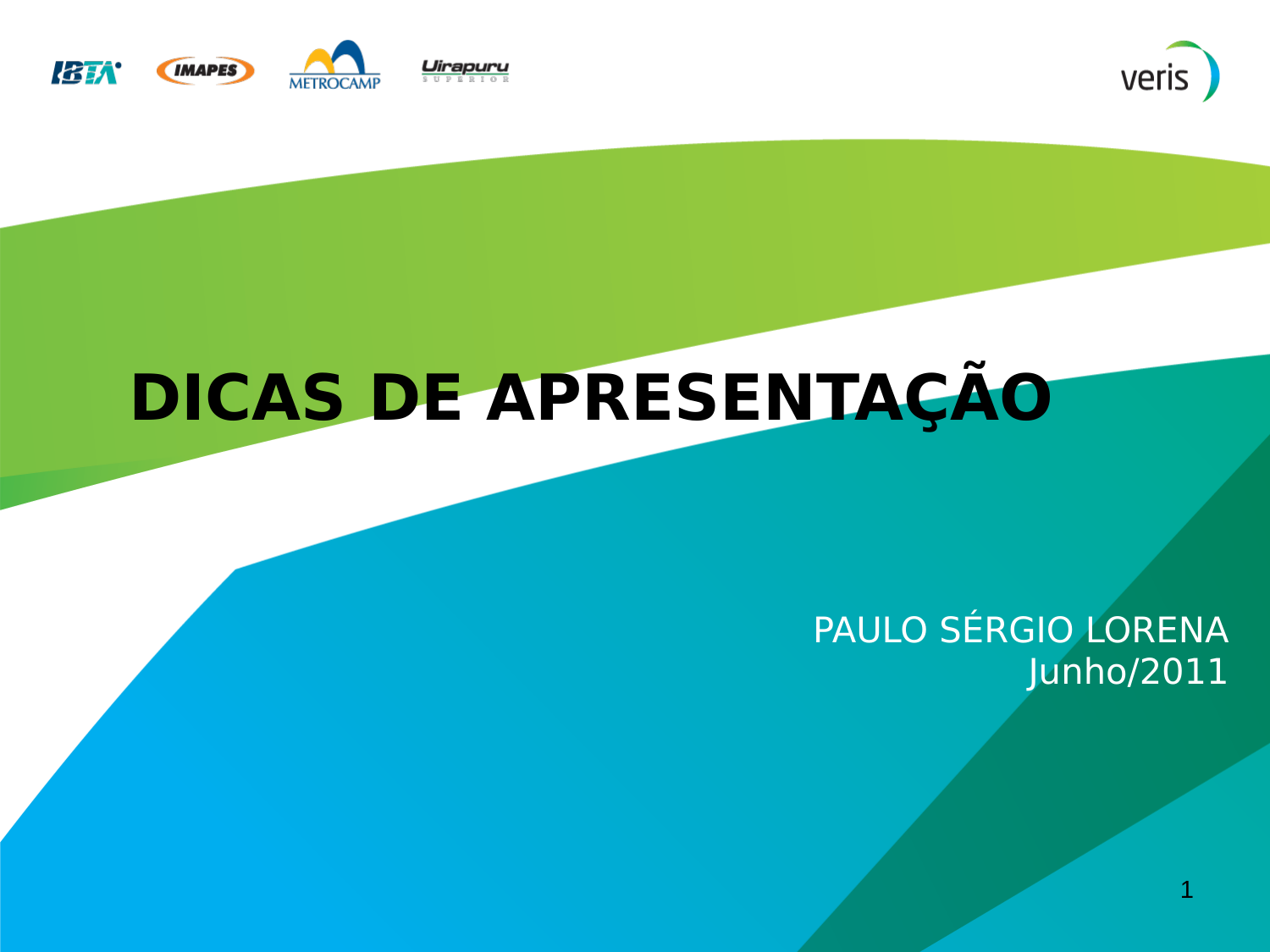

# DICAS DE APRESENTAÇÃO
PAULO SÉRGIO LORENA
Junho/2011

1